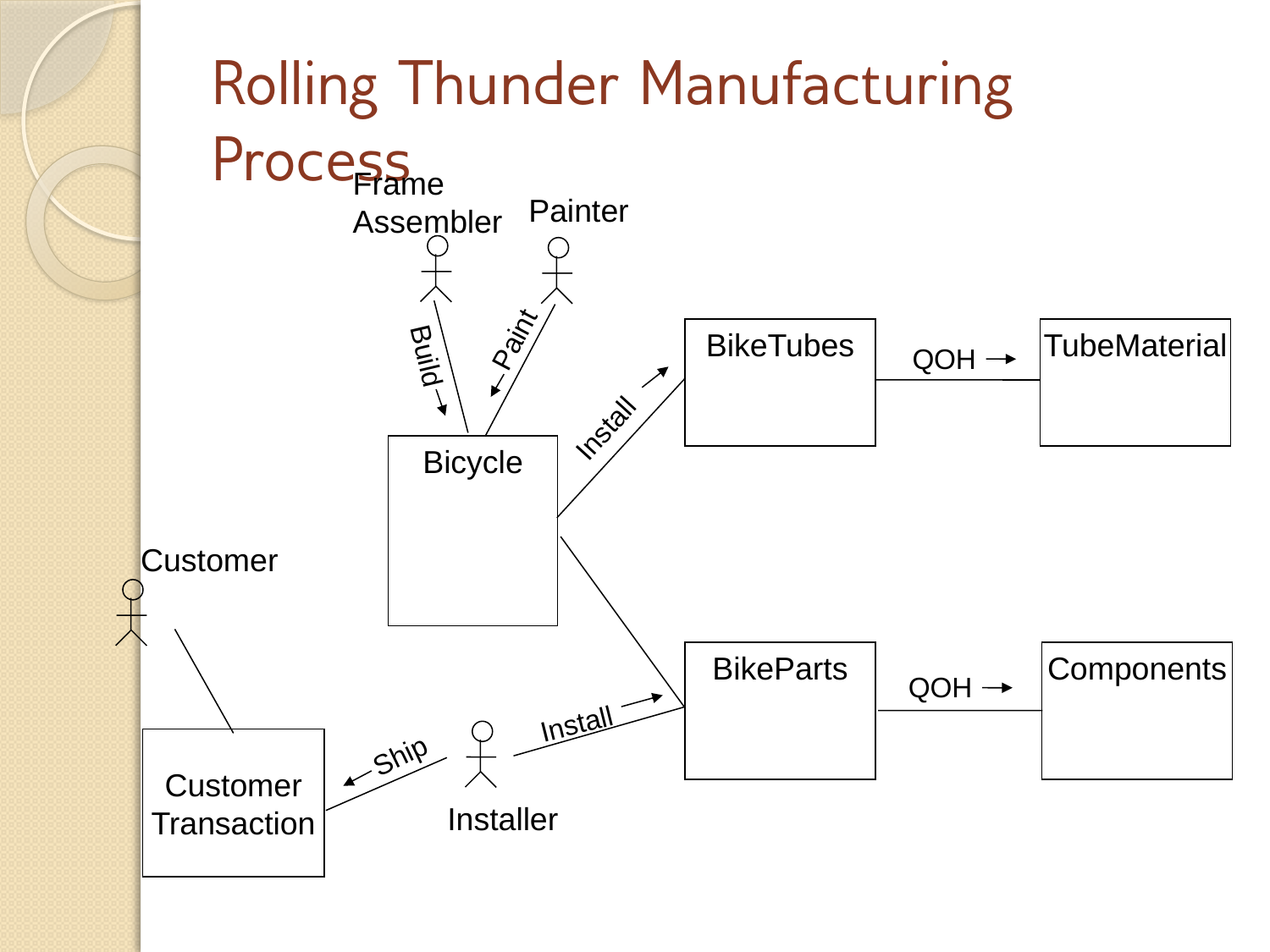

# Rolling Thunder Manufacturing Process
Frame
Assembler
Painter

Paint
BikeTubes
TubeMaterial
Build
QOH

Install
Bicycle
Customer

BikeParts
Components
QOH

Install

Customer
Transaction
Ship

Installer